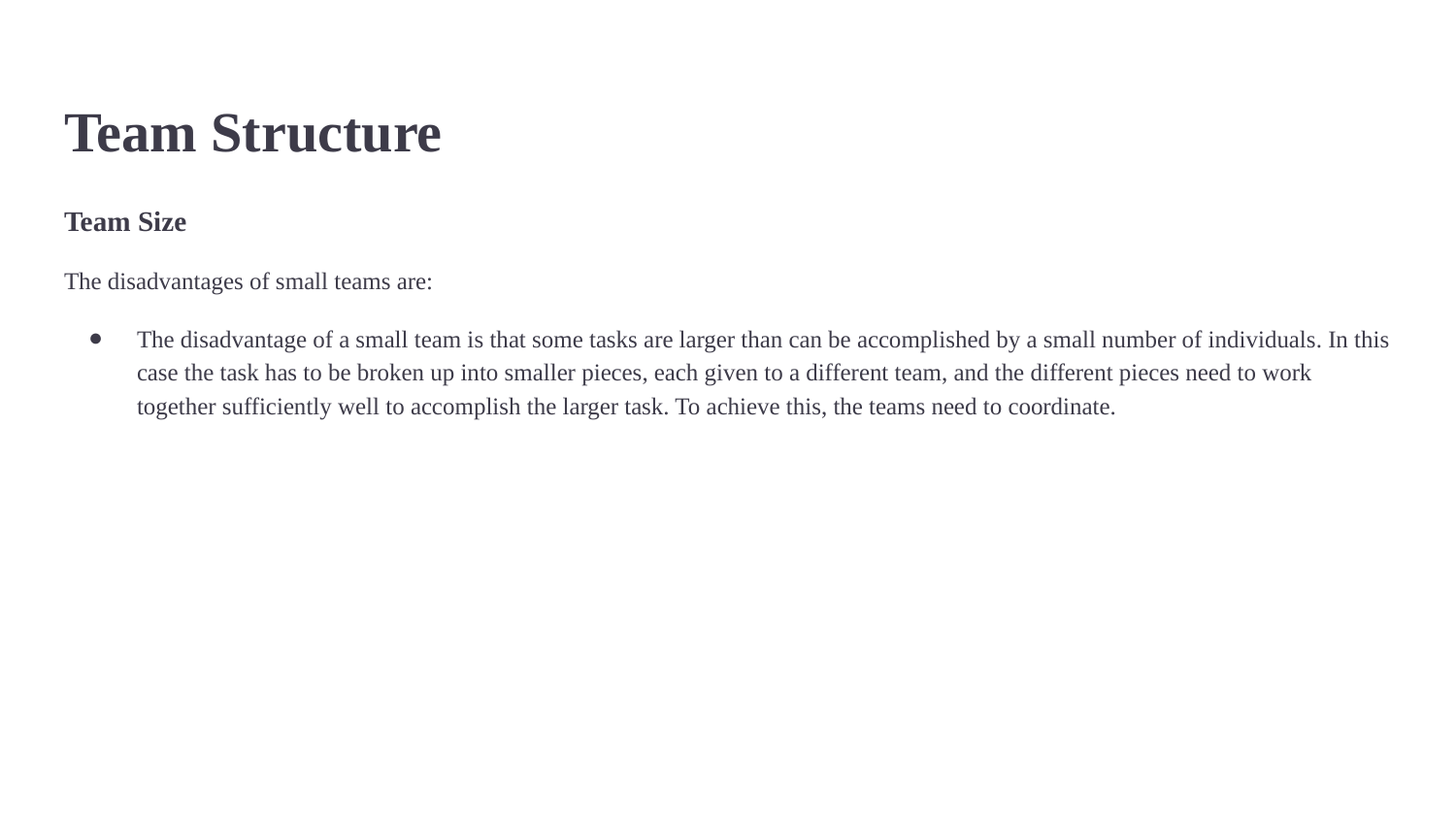

# Team Structure

Team Size
The disadvantages of small teams are:
The disadvantage of a small team is that some tasks are larger than can be accomplished by a small number of individuals. In this case the task has to be broken up into smaller pieces, each given to a different team, and the different pieces need to work together sufficiently well to accomplish the larger task. To achieve this, the teams need to coordinate.